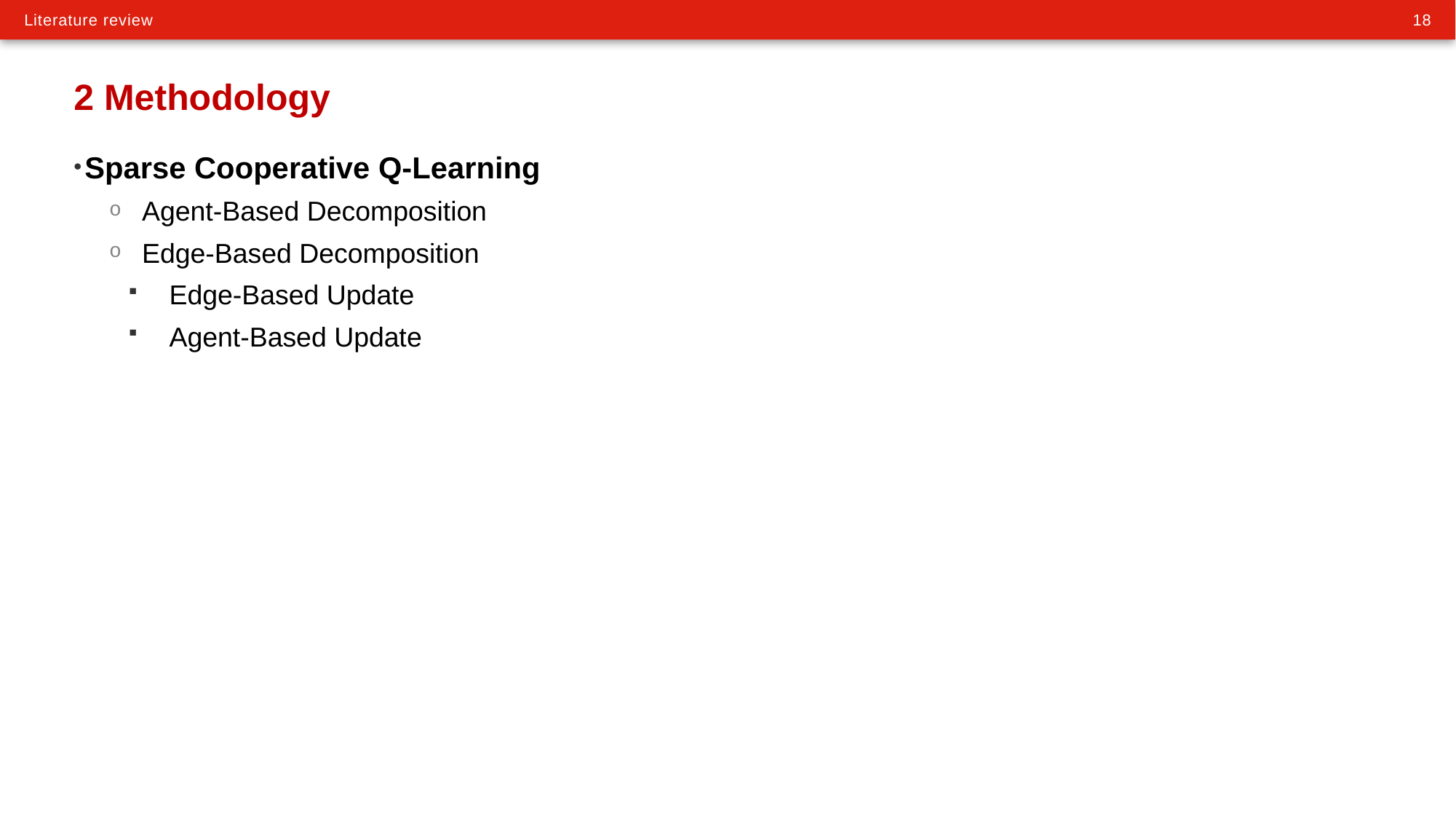

# 2 Methodology
Sparse Cooperative Q-Learning
Agent-Based Decomposition
Edge-Based Decomposition
Edge-Based Update
Agent-Based Update